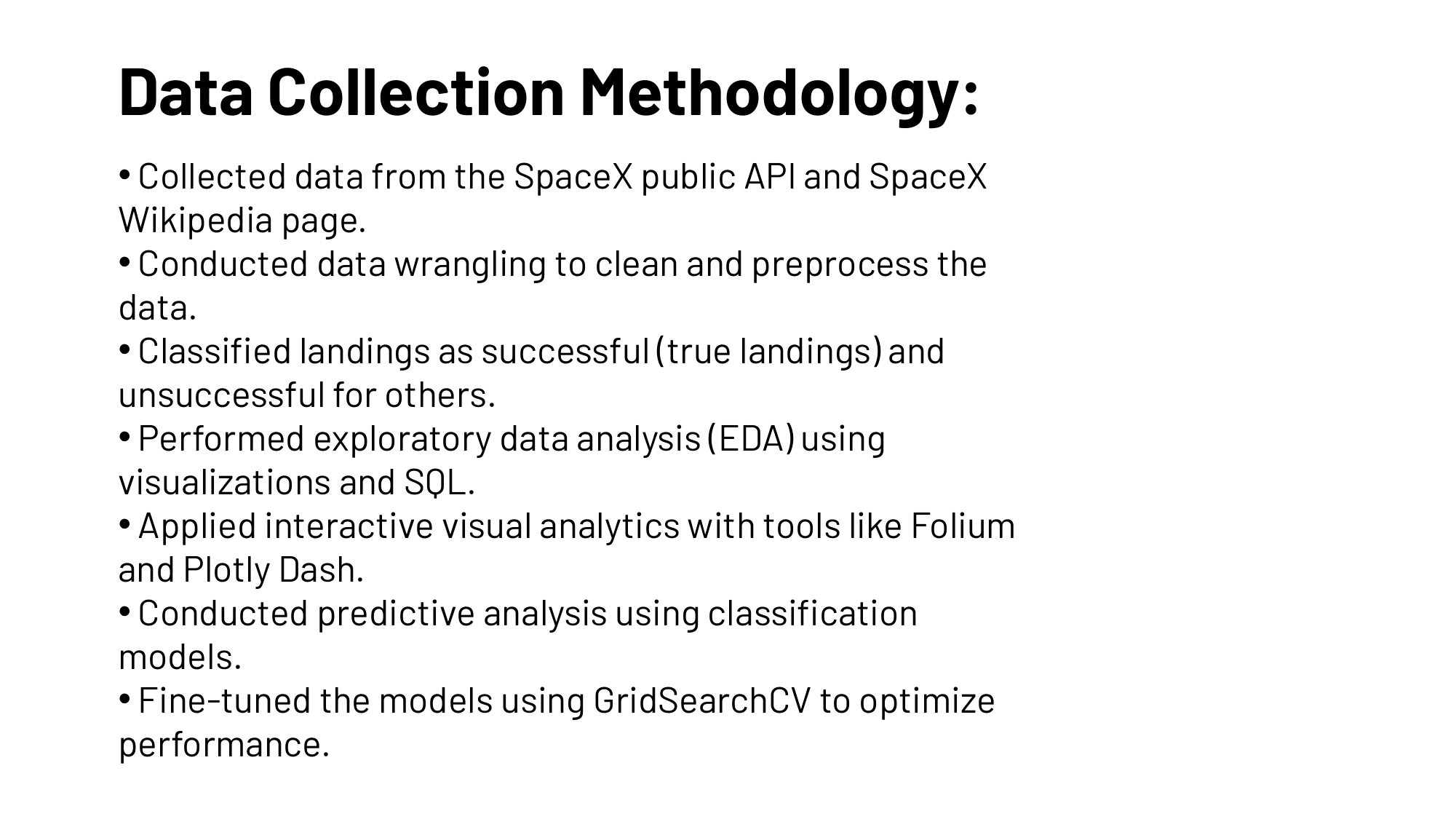

# Data Collection Methodology:
 Collected data from the SpaceX public API and SpaceX Wikipedia page.
 Conducted data wrangling to clean and preprocess the data.
 Classified landings as successful (true landings) and unsuccessful for others.
 Performed exploratory data analysis (EDA) using visualizations and SQL.
 Applied interactive visual analytics with tools like Folium and Plotly Dash.
 Conducted predictive analysis using classification models.
 Fine-tuned the models using GridSearchCV to optimize performance.
5